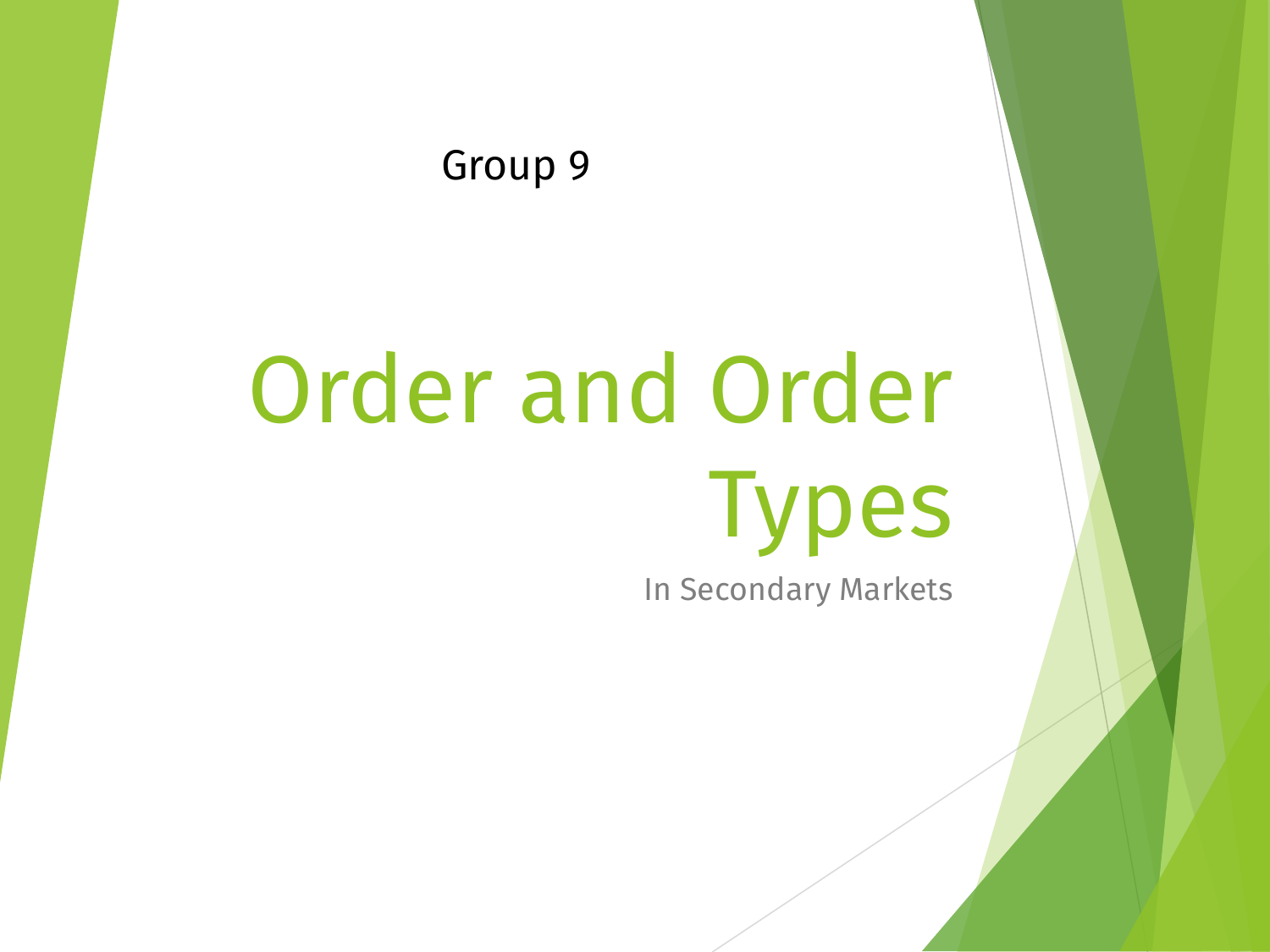

Group 9
# Order and Order Types
In Secondary Markets